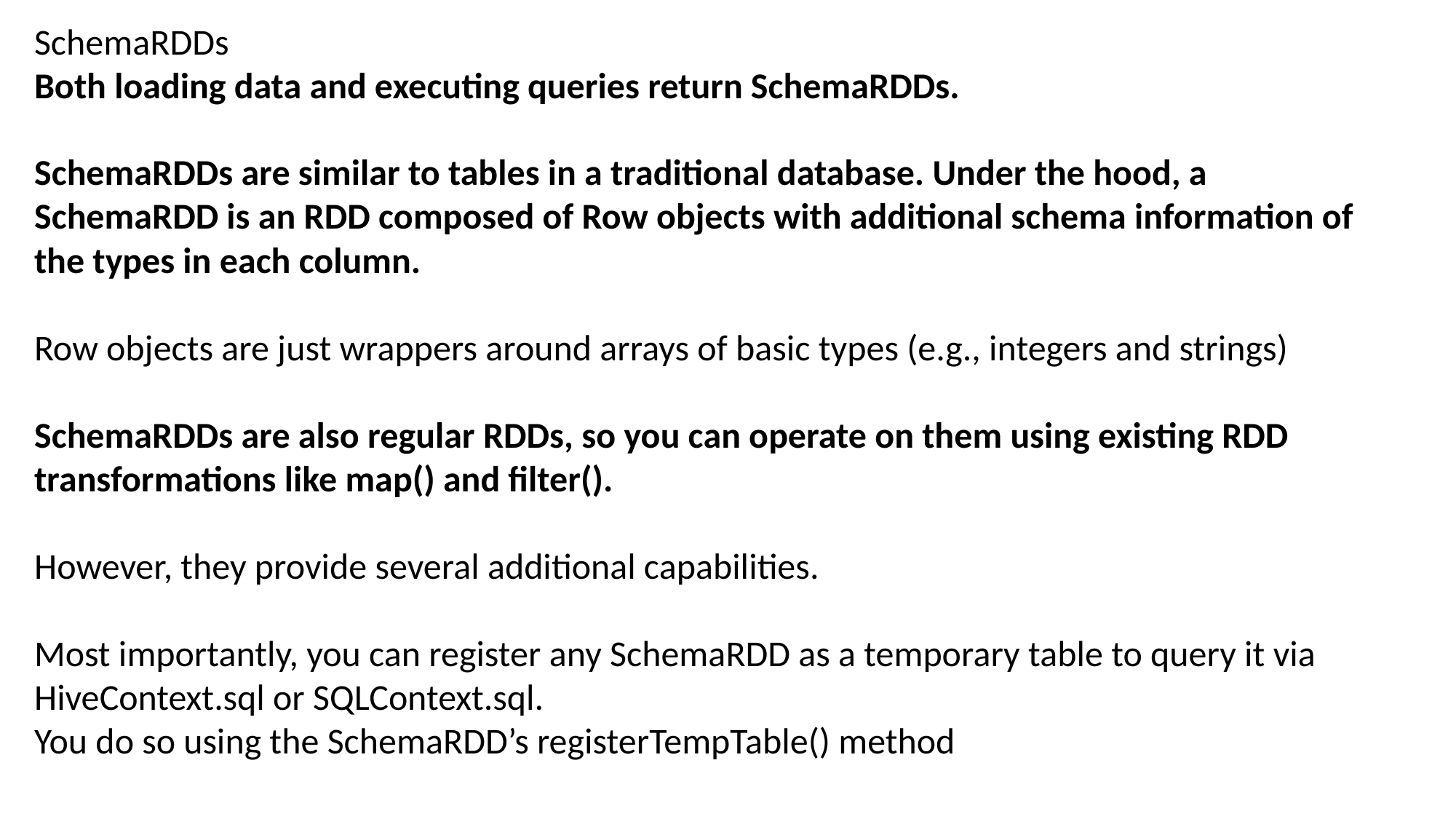

SchemaRDDs
Both loading data and executing queries return SchemaRDDs.

SchemaRDDs are similar to tables in a traditional database. Under the hood, a SchemaRDD is an RDD composed of Row objects with additional schema information of the types in each column.

Row objects are just wrappers around arrays of basic types (e.g., integers and strings)

SchemaRDDs are also regular RDDs, so you can operate on them using existing RDD transformations like map() and filter().

However, they provide several additional capabilities.

Most importantly, you can register any SchemaRDD as a temporary table to query it via HiveContext.sql or SQLContext.sql.
You do so using the SchemaRDD’s registerTempTable() method